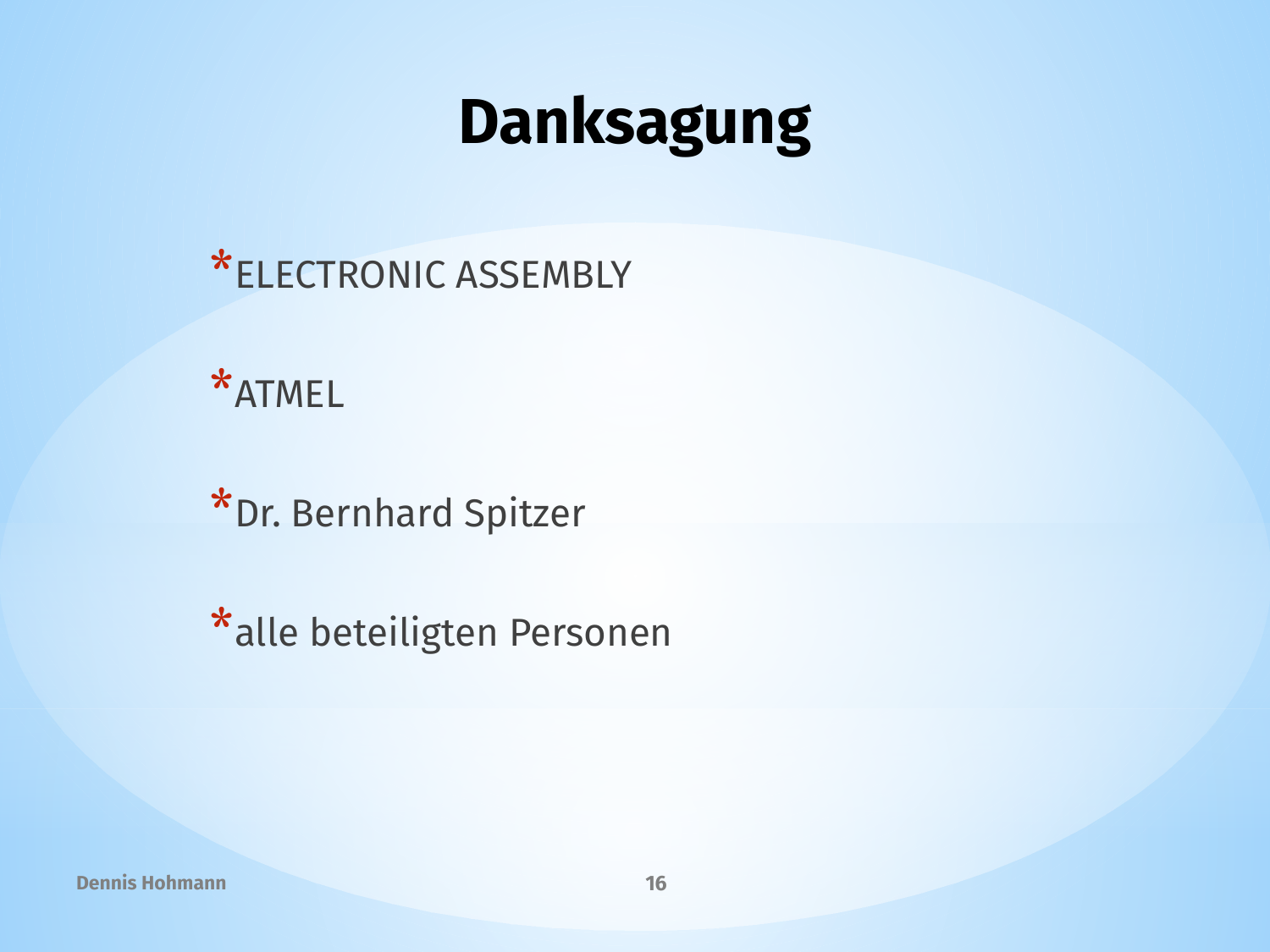

Danksagung
ELECTRONIC ASSEMBLY

ATMEL

Dr. Bernhard Spitzer

alle beteiligten Personen

Dennis Hohmann
16